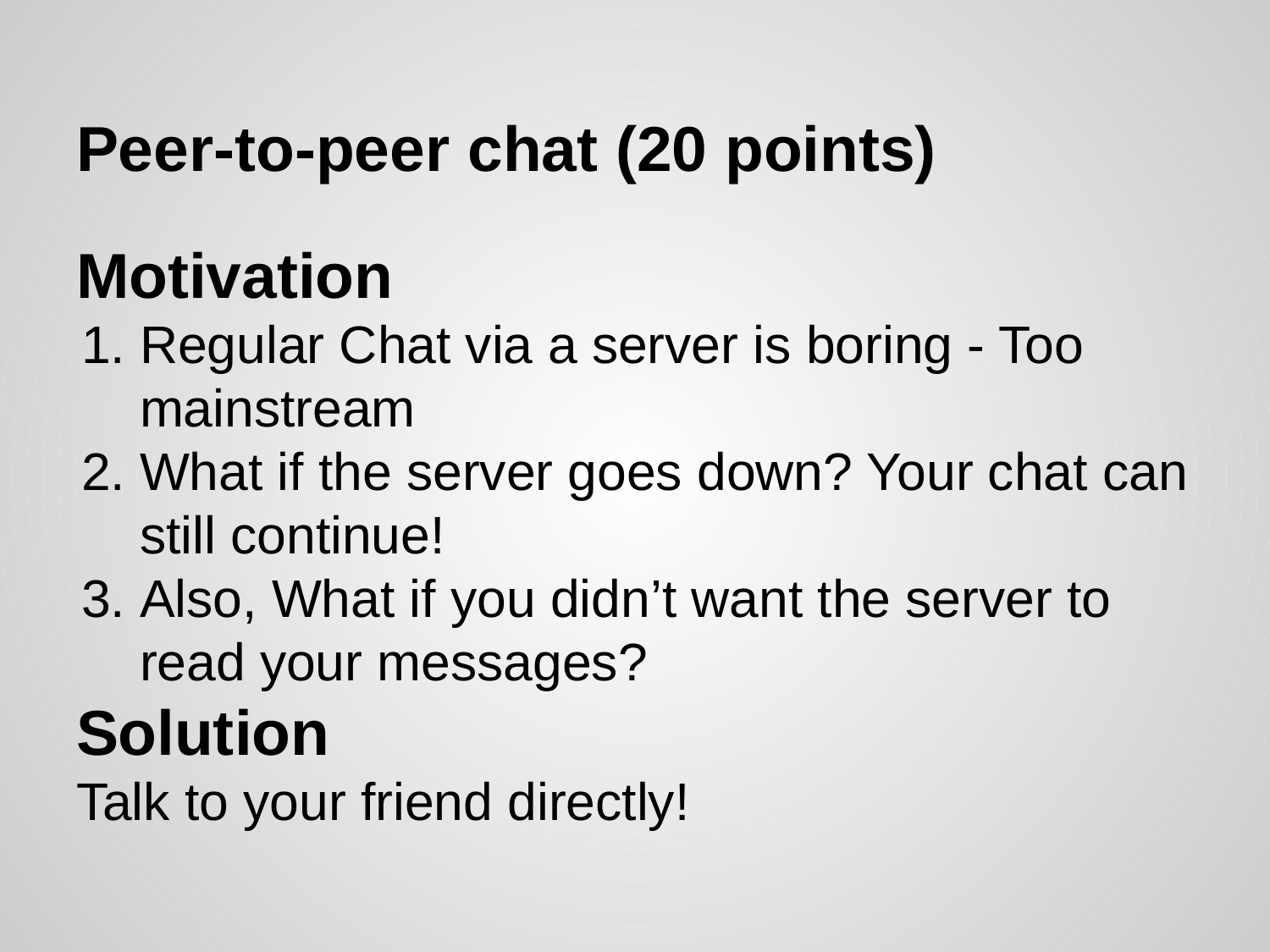

# Peer-to-peer chat (20 points)
Motivation
Regular Chat via a server is boring - Too mainstream
What if the server goes down? Your chat can still continue!
Also, What if you didn’t want the server to read your messages?
Solution
Talk to your friend directly!